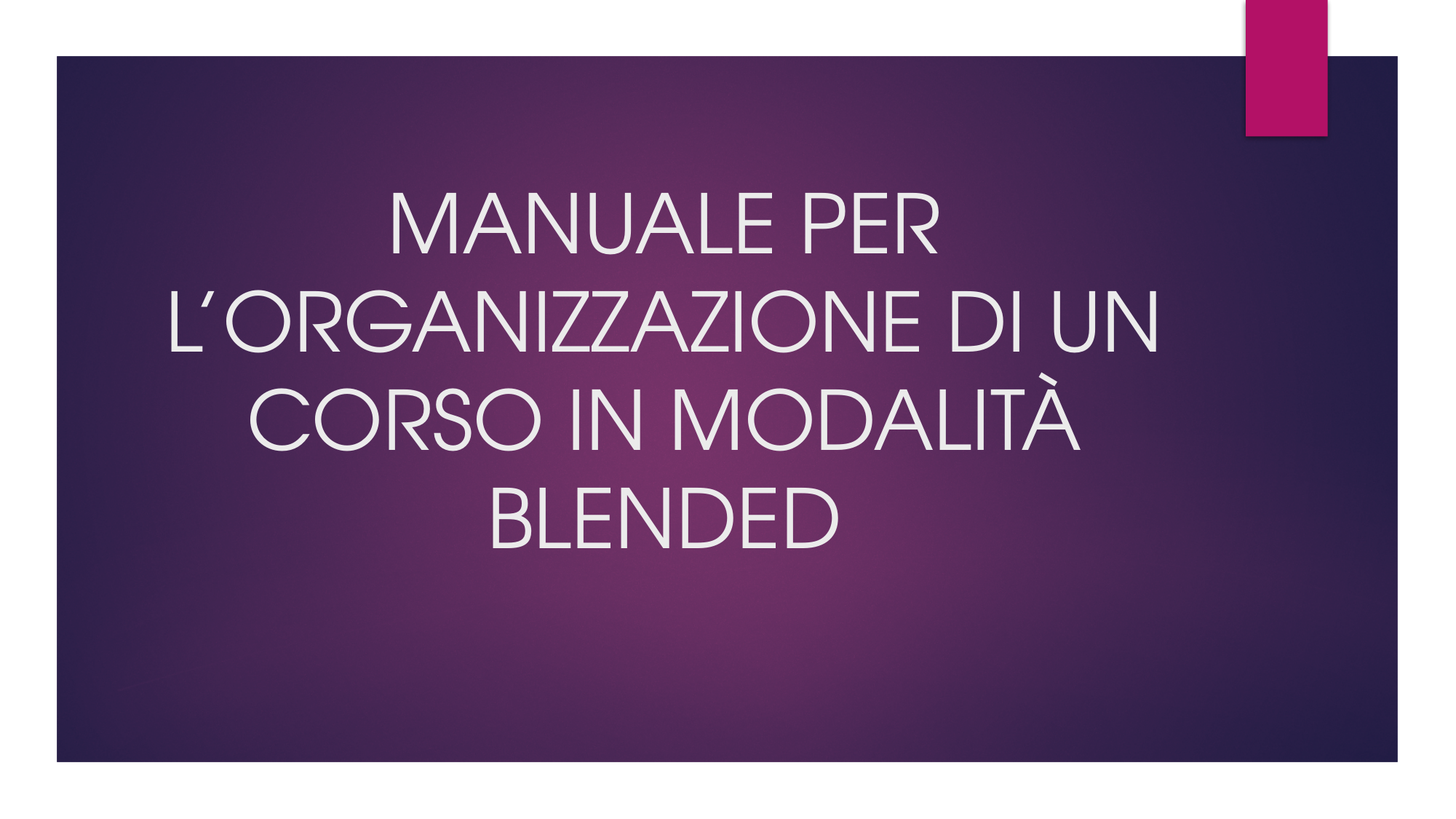

# MANUALE PER L’ORGANIZZAZIONE DI UN CORSO IN MODALITÀ BLENDED